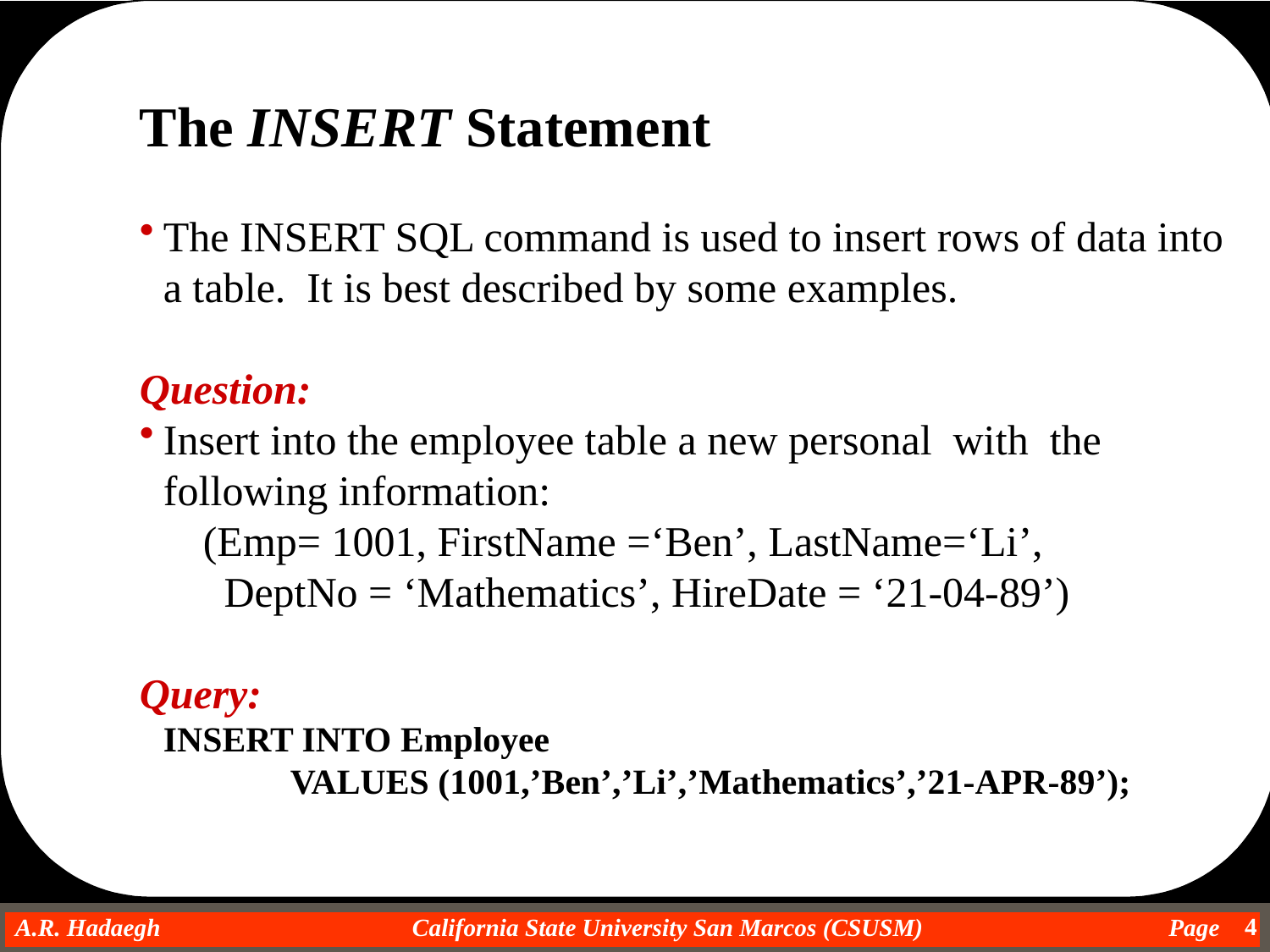

The INSERT Statement

The INSERT SQL command is used to insert rows of data into a table.  It is best described by some examples.

Question:
Insert into the employee table a new personal  with  the following information:
      (Emp= 1001, FirstName =‘Ben’, LastName=‘Li’,
        DeptNo = ‘Mathematics’, HireDate = ‘21-04-89’)

Query:
	INSERT INTO Employee
		VALUES (1001,’Ben’,’Li’,’Mathematics’,’21-APR-89’);

4